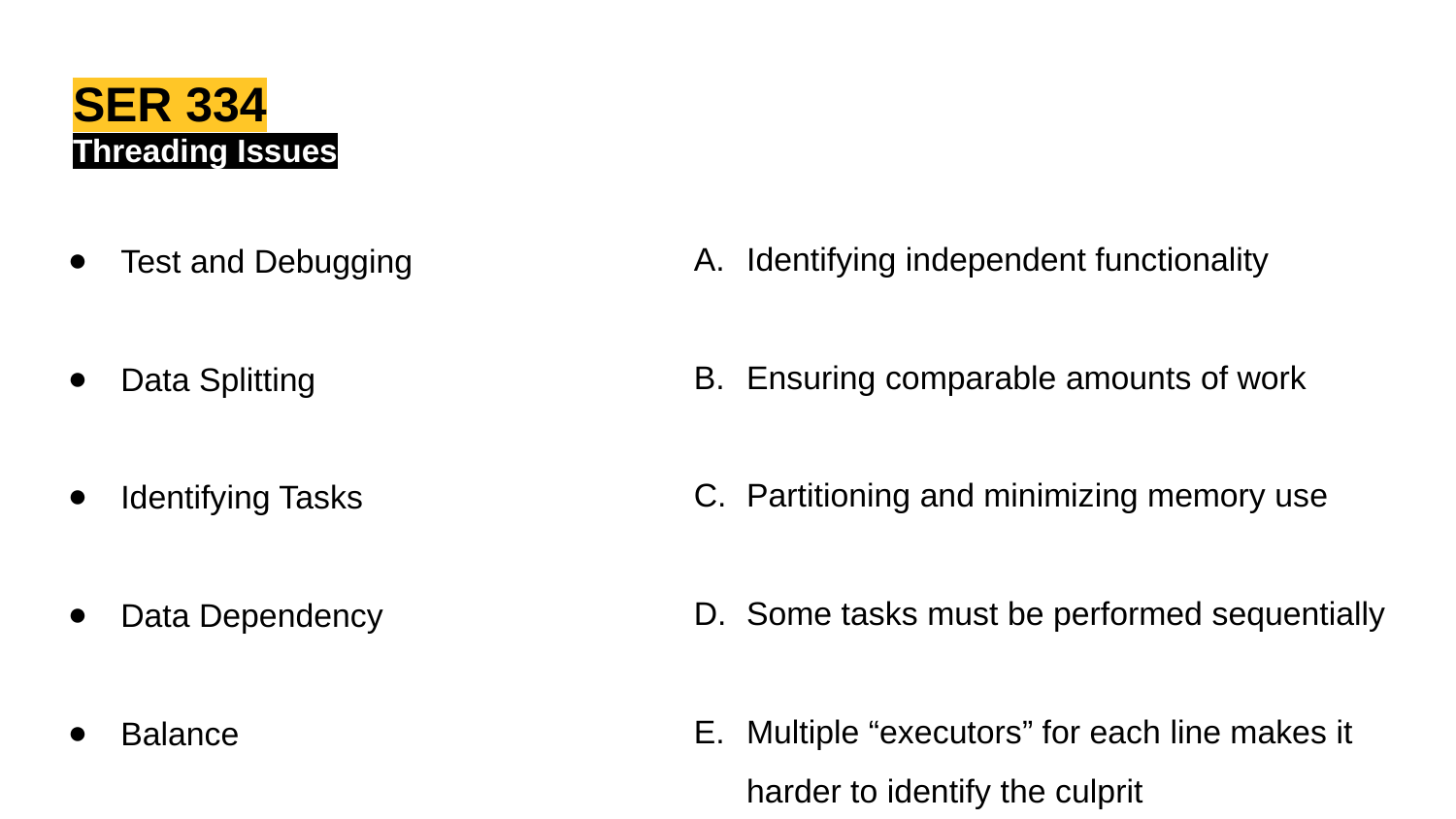

SER 334
Threading Issues
Identifying independent functionality

Ensuring comparable amounts of work

Partitioning and minimizing memory use

Some tasks must be performed sequentially

Multiple “executors” for each line makes it harder to identify the culprit
Test and Debugging

Data Splitting

Identifying Tasks

Data Dependency

Balance